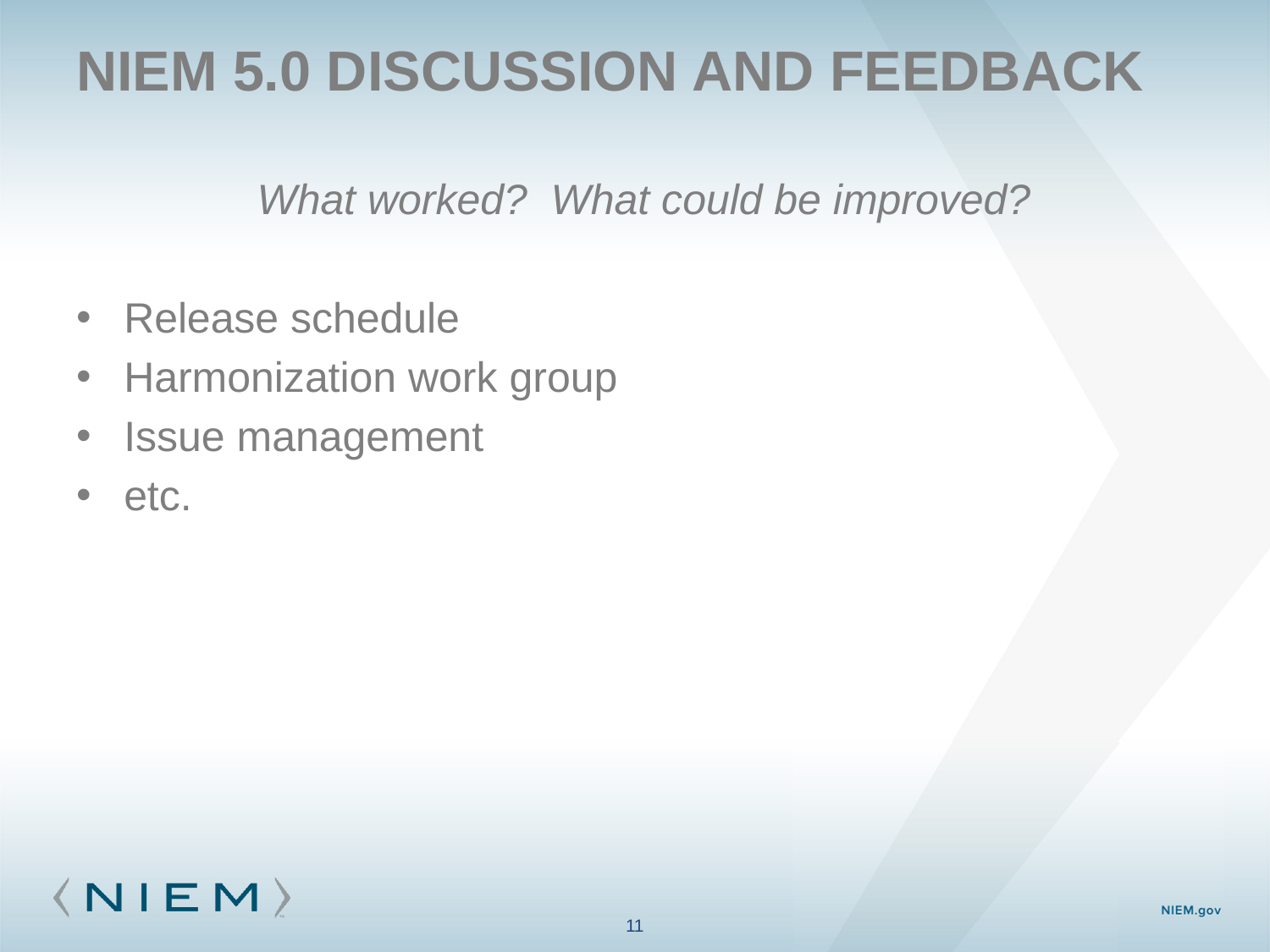

# NIEM 5.0 Discussion and feedback
What worked?  What could be improved?

Release schedule
Harmonization work group
Issue management
etc.
11